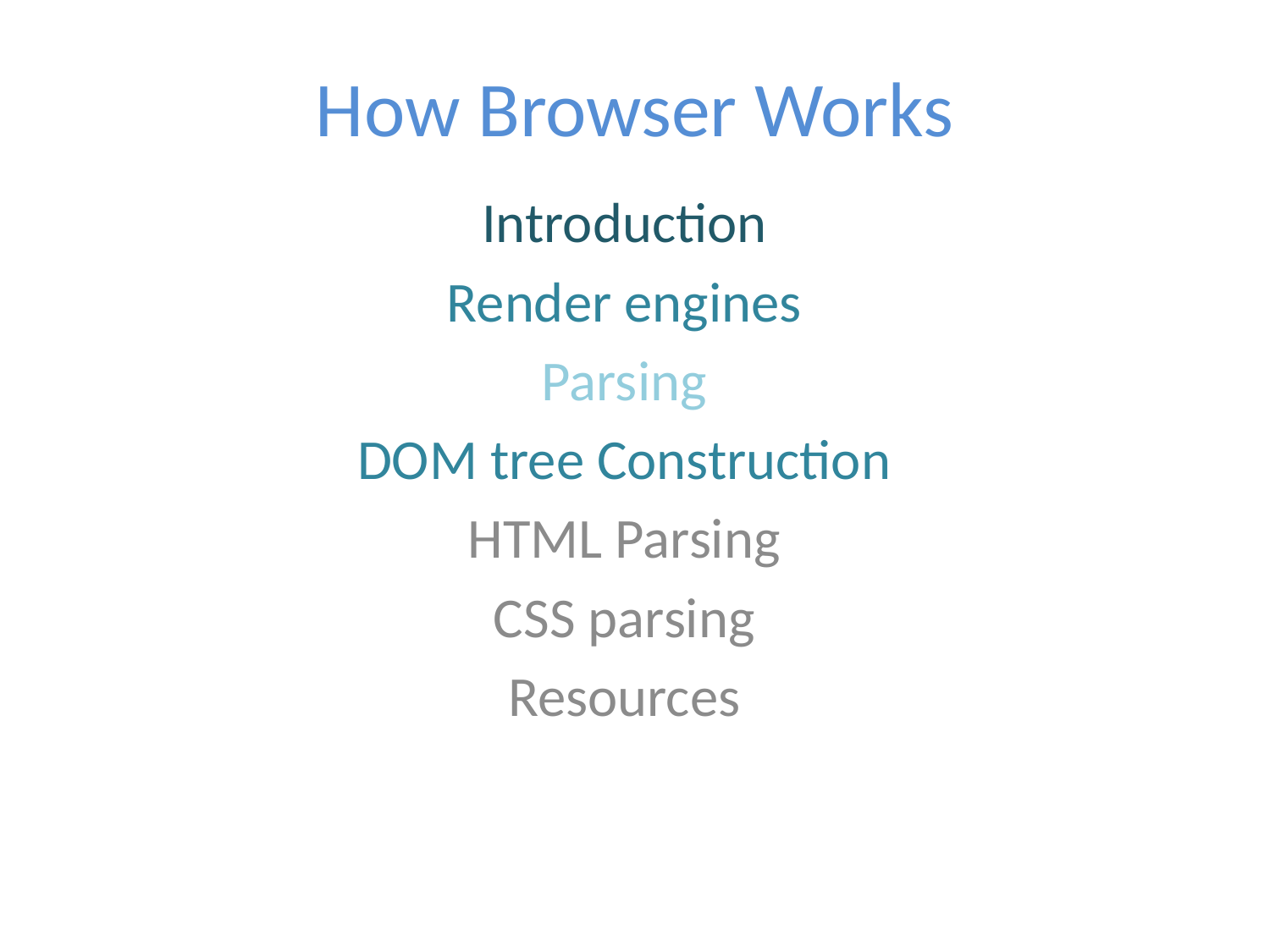

# How Browser Works
Introduction
Render engines
Parsing
DOM tree Construction
HTML Parsing
CSS parsing
Resources